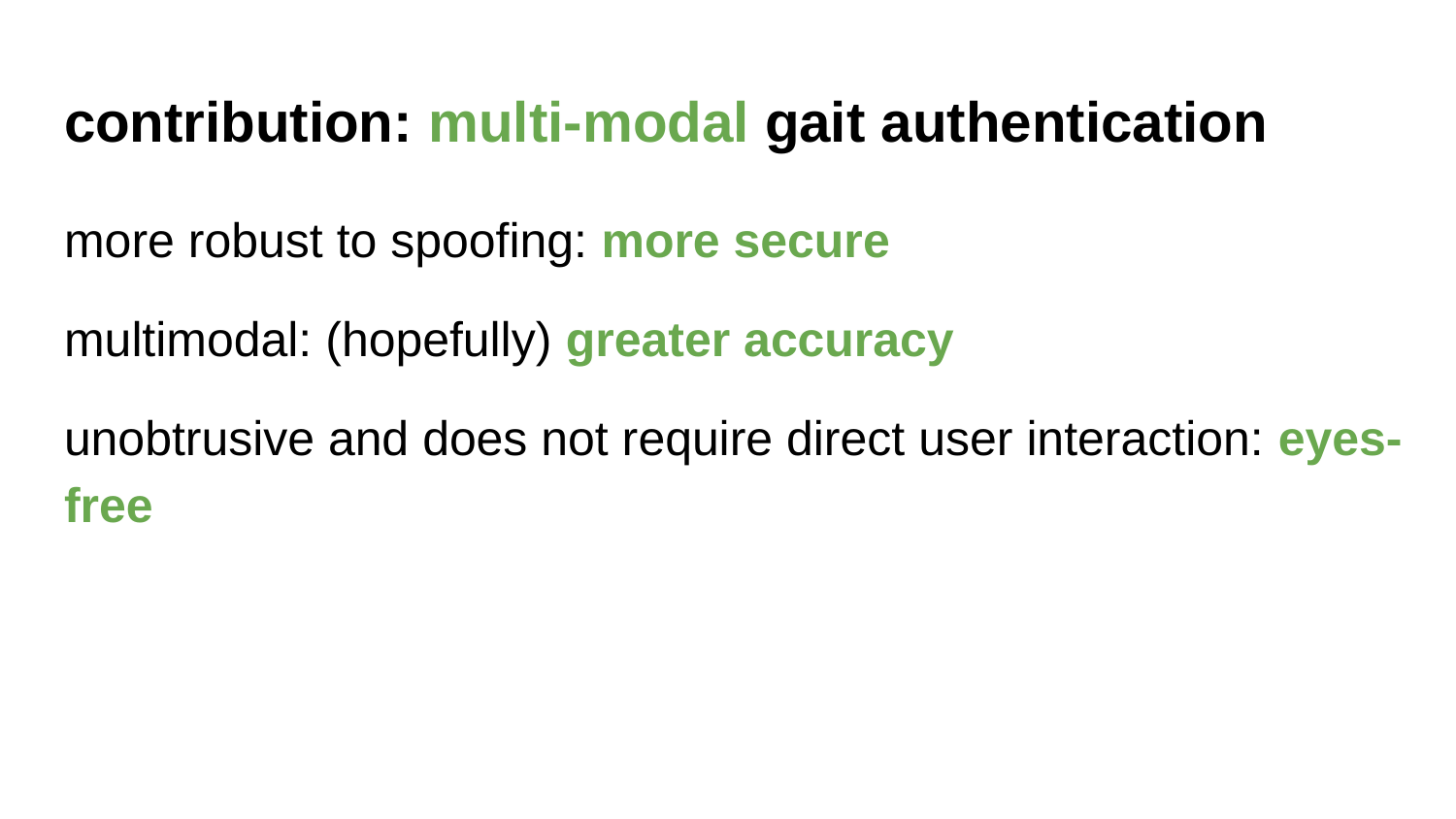

# contribution: multi-modal gait authentication

more robust to spoofing: more secure
multimodal: (hopefully) greater accuracy
unobtrusive and does not require direct user interaction: eyes-free